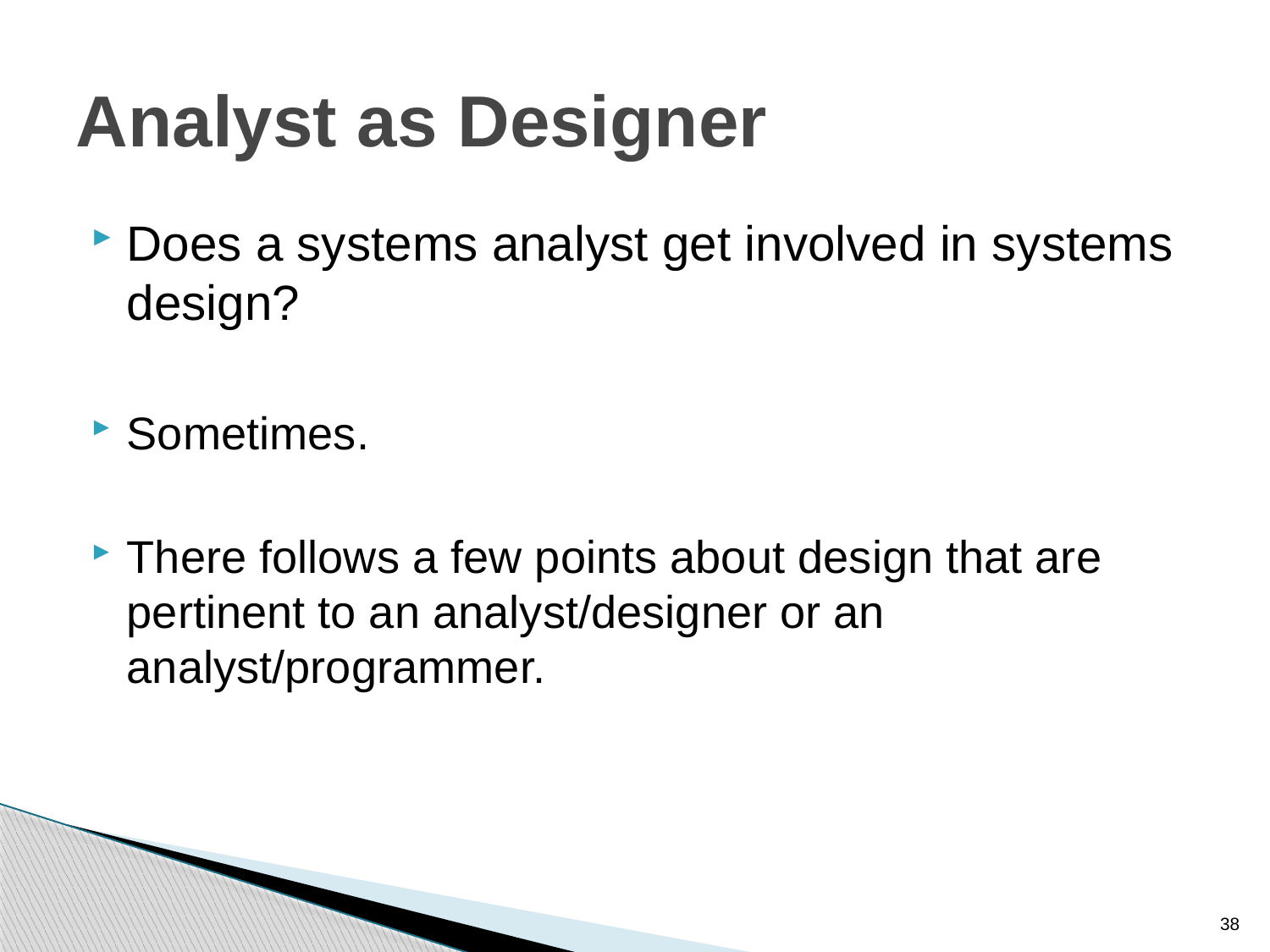

# Analyst as Designer
Does a systems analyst get involved in systems design?

Sometimes.

There follows a few points about design that are pertinent to an analyst/designer or an analyst/programmer.
38